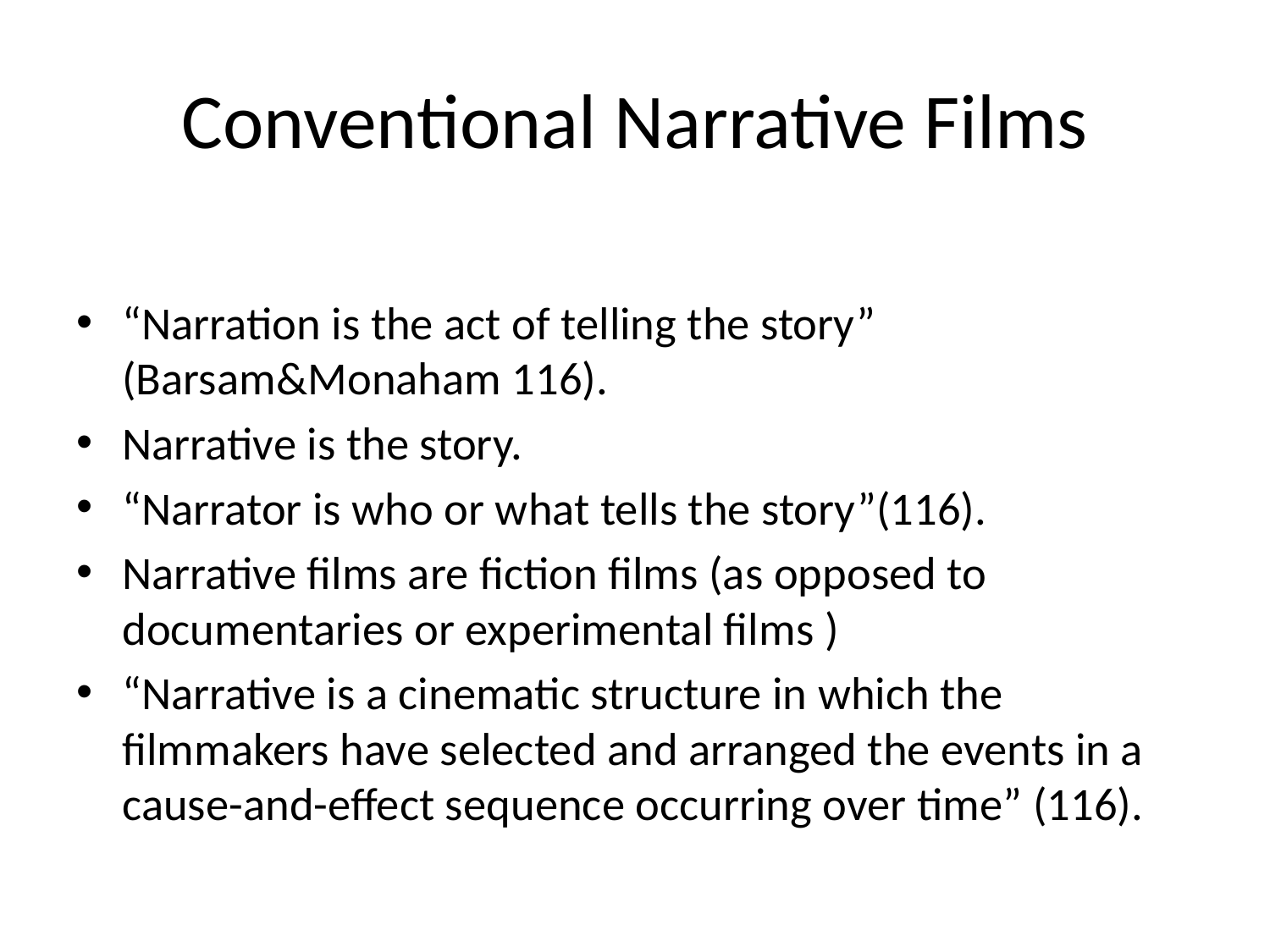

# Conventional Narrative Films

“Narration is the act of telling the story” (Barsam&Monaham 116).
Narrative is the story.
“Narrator is who or what tells the story”(116).
Narrative films are fiction films (as opposed to documentaries or experimental films )
“Narrative is a cinematic structure in which the filmmakers have selected and arranged the events in a cause-and-effect sequence occurring over time” (116).